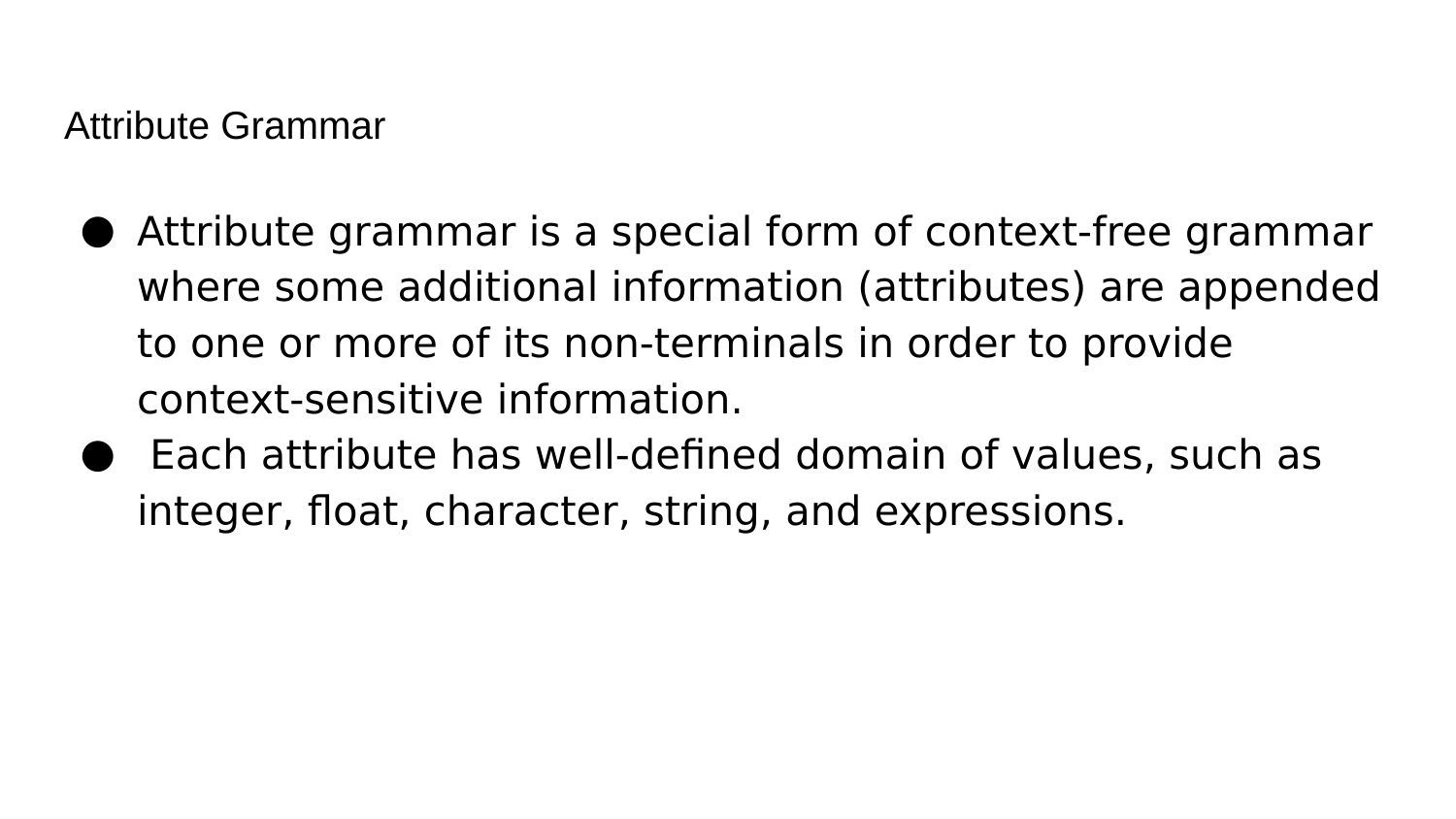

# Attribute Grammar
Attribute grammar is a special form of context-free grammar where some additional information (attributes) are appended to one or more of its non-terminals in order to provide context-sensitive information.
 Each attribute has well-defined domain of values, such as integer, float, character, string, and expressions.